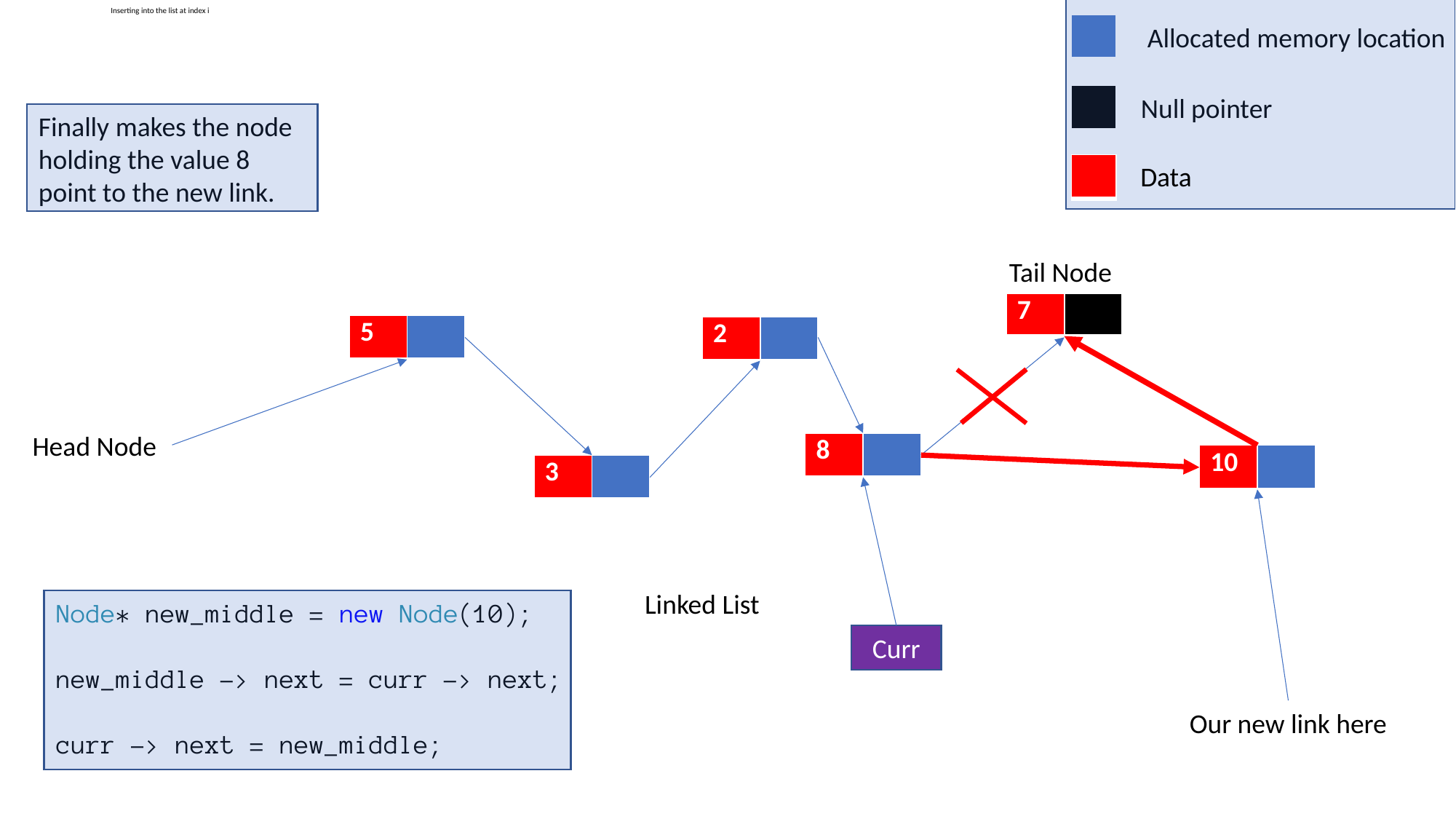

# Inserting into the list at index i

|  |
| --- |
Allocated memory location
Null pointer
|  |
| --- |

Finally makes the node holding the value 8 point to the new link.
Data
|  |
| --- |
Tail Node
| 7 |  |
| --- | --- |
| 5 |  |
| --- | --- |
| 2 |  |
| --- | --- |
Head Node
| 8 |  |
| --- | --- |
| 10 |  |
| --- | --- |
| 3 |  |
| --- | --- |
Linked List

Node* new_middle = new Node(10);

new_middle -> next = curr -> next;

curr -> next = new_middle;
Curr
Our new link here